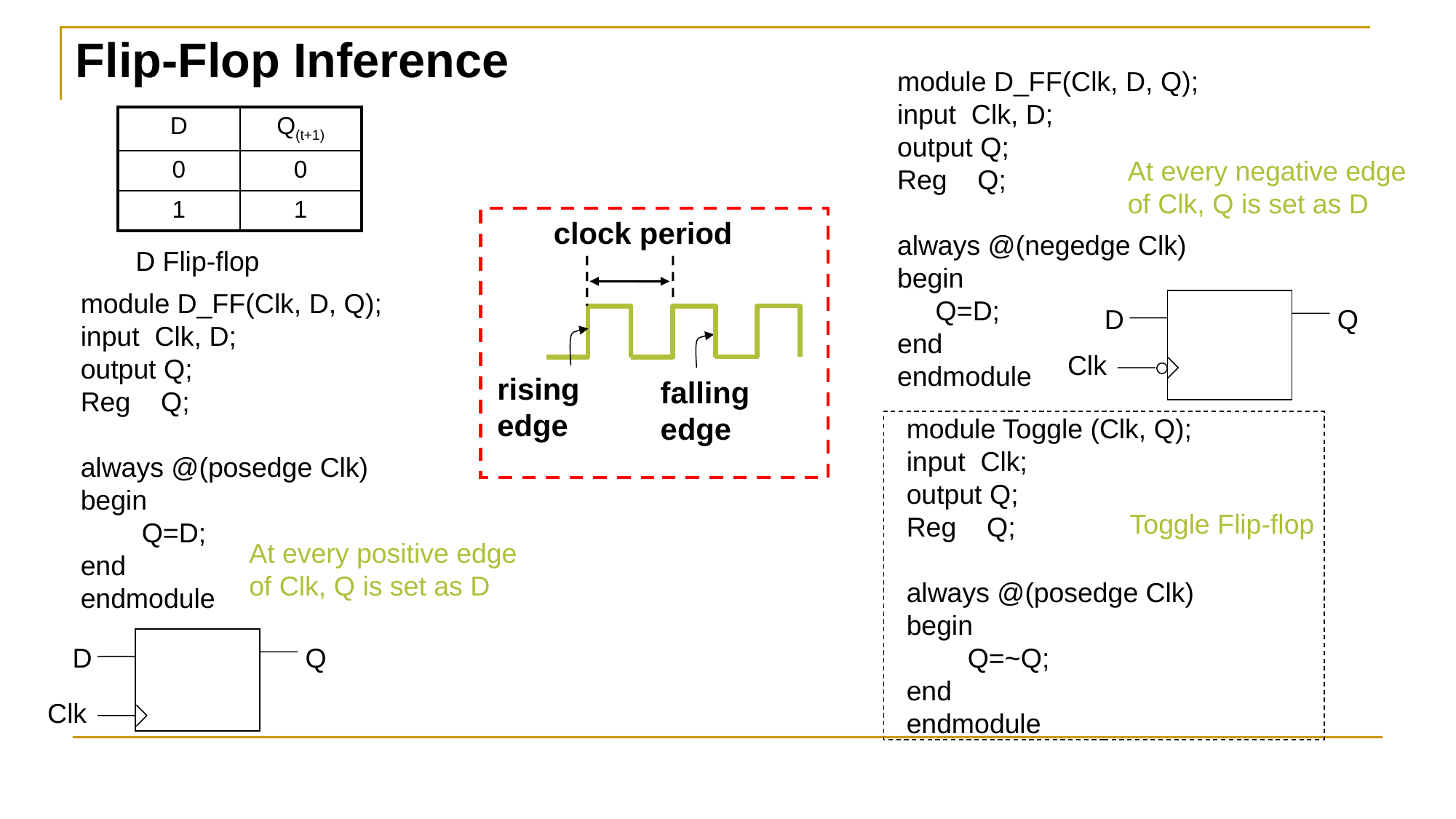

Flip-Flop Inference
module D_FF(Clk, D, Q);
input  Clk, D;
output Q;
Reg    Q;

always @(negedge Clk)
begin
     Q=D;
end
endmodule
| D | Q(t+1) |
| --- | --- |
| 0 | 0 |
| 1 | 1 |
At every negative edge
of Clk, Q is set as D

clock period
D Flip-flop

module D_FF(Clk, D, Q);
input  Clk, D;
output Q;
Reg    Q;

always @(posedge Clk)
begin
        Q=D;
end
endmodule
D                            Q

Clk

rising edge

falling edge

module Toggle (Clk, Q);
input  Clk;
output Q;
Reg    Q;

always @(posedge Clk)
begin
        Q=~Q;
end
endmodule
Toggle Flip-flop
At every positive edge
of Clk, Q is set as D

D                            Q

Clk